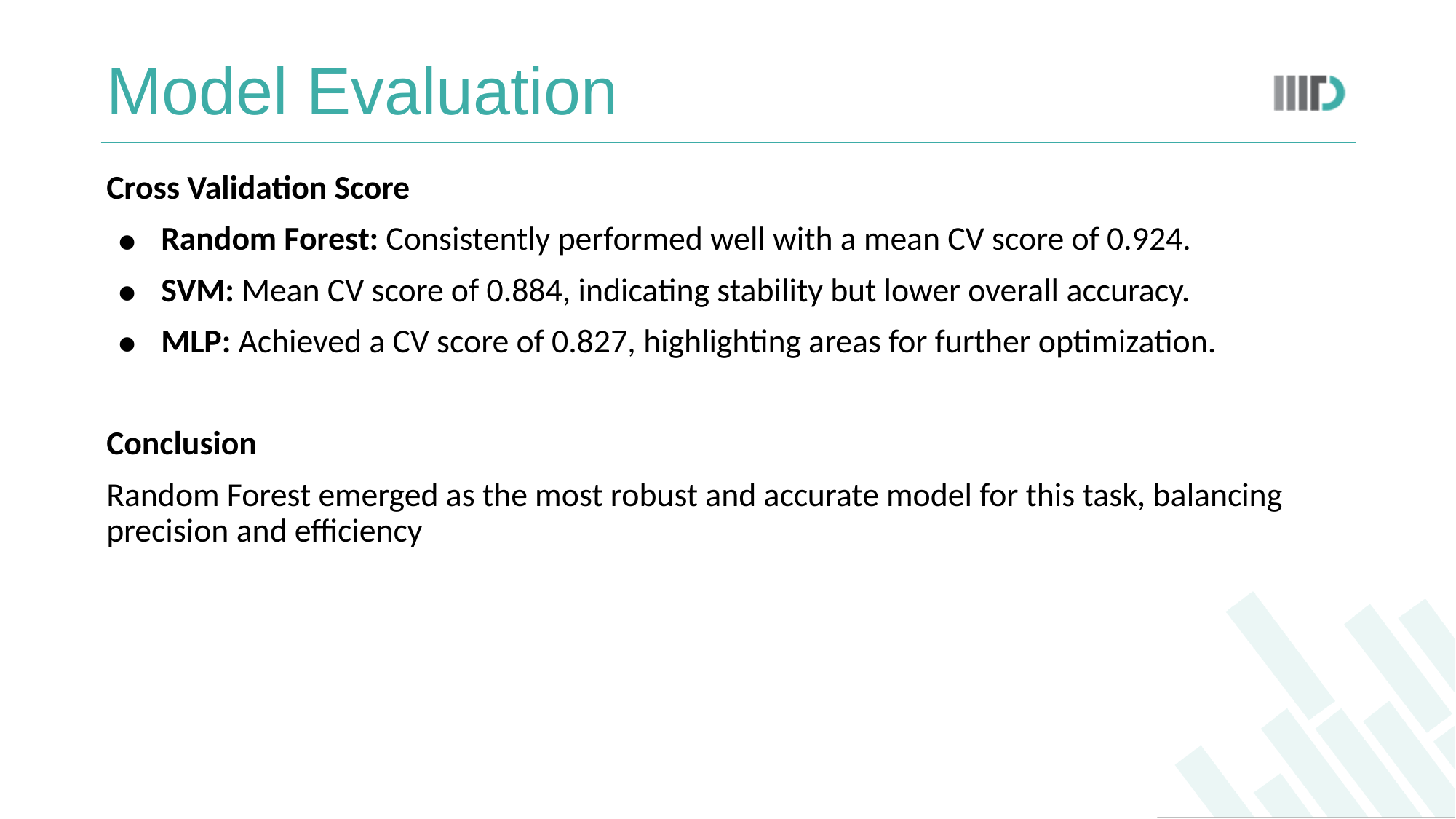

# Model Evaluation
Cross Validation Score
Random Forest: Consistently performed well with a mean CV score of 0.924.
SVM: Mean CV score of 0.884, indicating stability but lower overall accuracy.
MLP: Achieved a CV score of 0.827, highlighting areas for further optimization.

Conclusion
Random Forest emerged as the most robust and accurate model for this task, balancing precision and efficiency